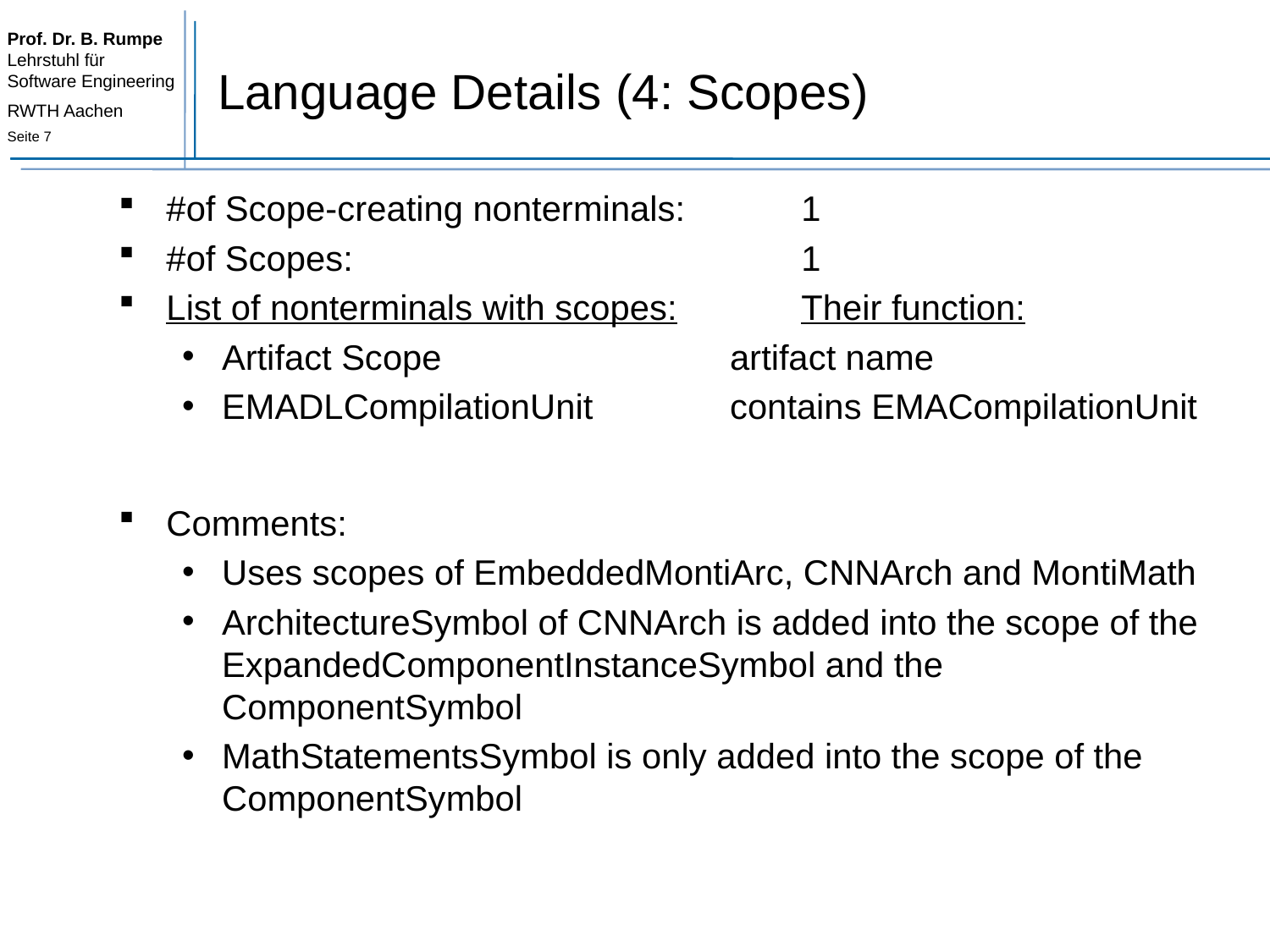

# Language Details (4: Scopes)
#of Scope-creating nonterminals:	1
#of Scopes:				1
List of nonterminals with scopes:	Their function:
Artifact Scope			artifact name
EMADLCompilationUnit		contains EMACompilationUnit

Comments:
Uses scopes of EmbeddedMontiArc, CNNArch and MontiMath
ArchitectureSymbol of CNNArch is added into the scope of the ExpandedComponentInstanceSymbol and the ComponentSymbol
MathStatementsSymbol is only added into the scope of the ComponentSymbol